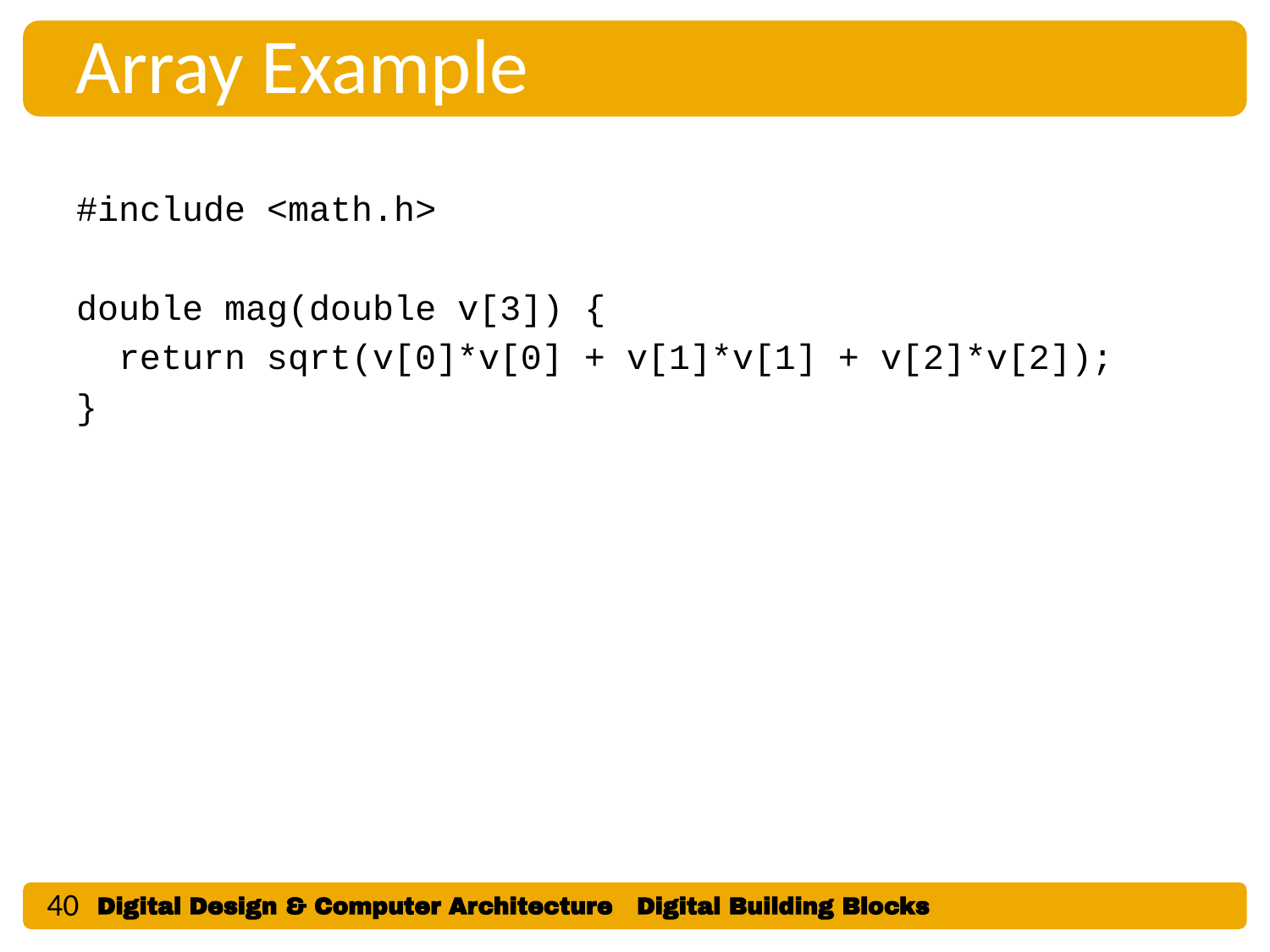

Array Example
#include <math.h>

double mag(double v[3]) {
  return sqrt(v[0]*v[0] + v[1]*v[1] + v[2]*v[2]);
}
40